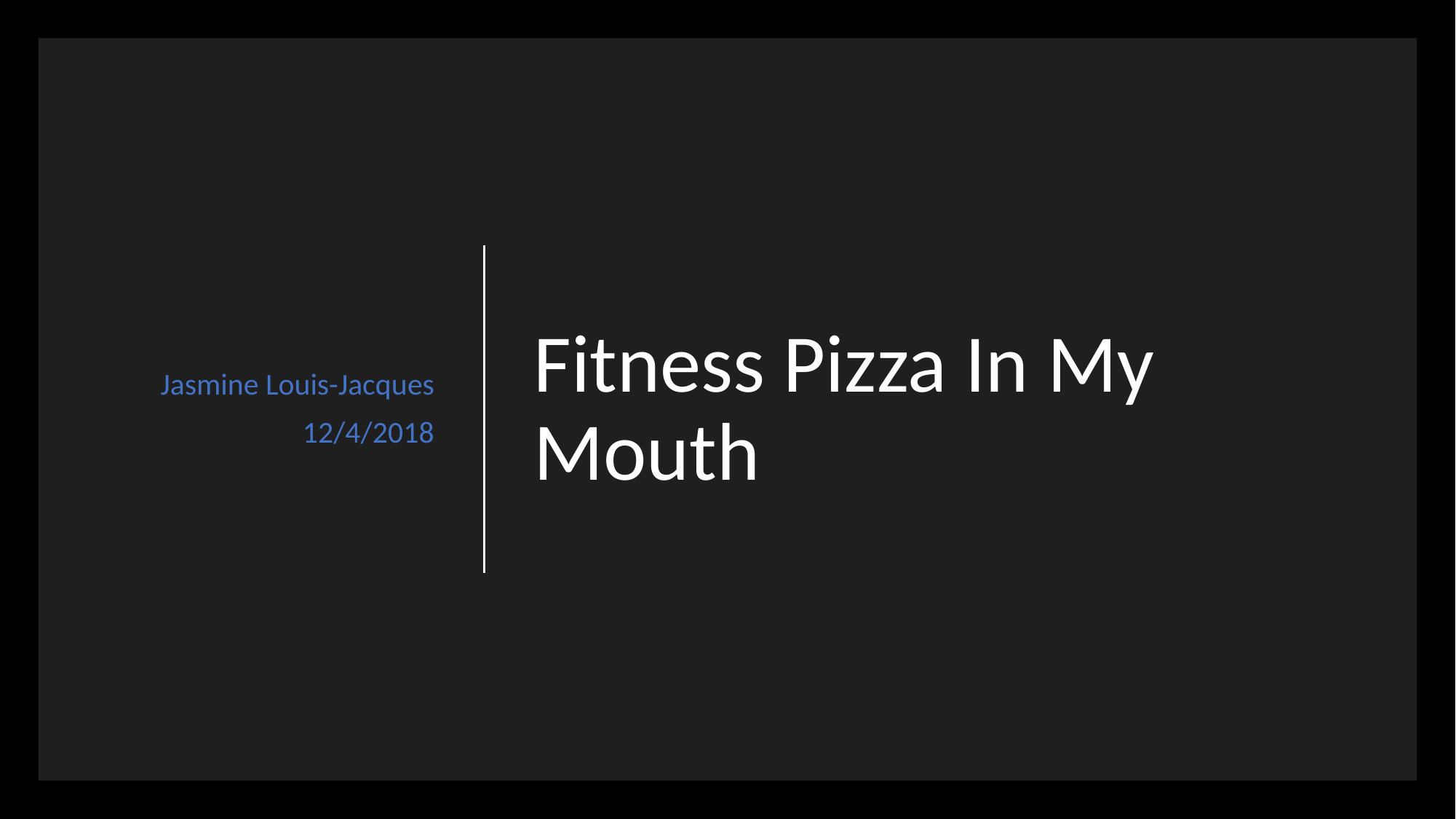

Jasmine Louis-Jacques
12/4/2018
# Fitness Pizza In My Mouth